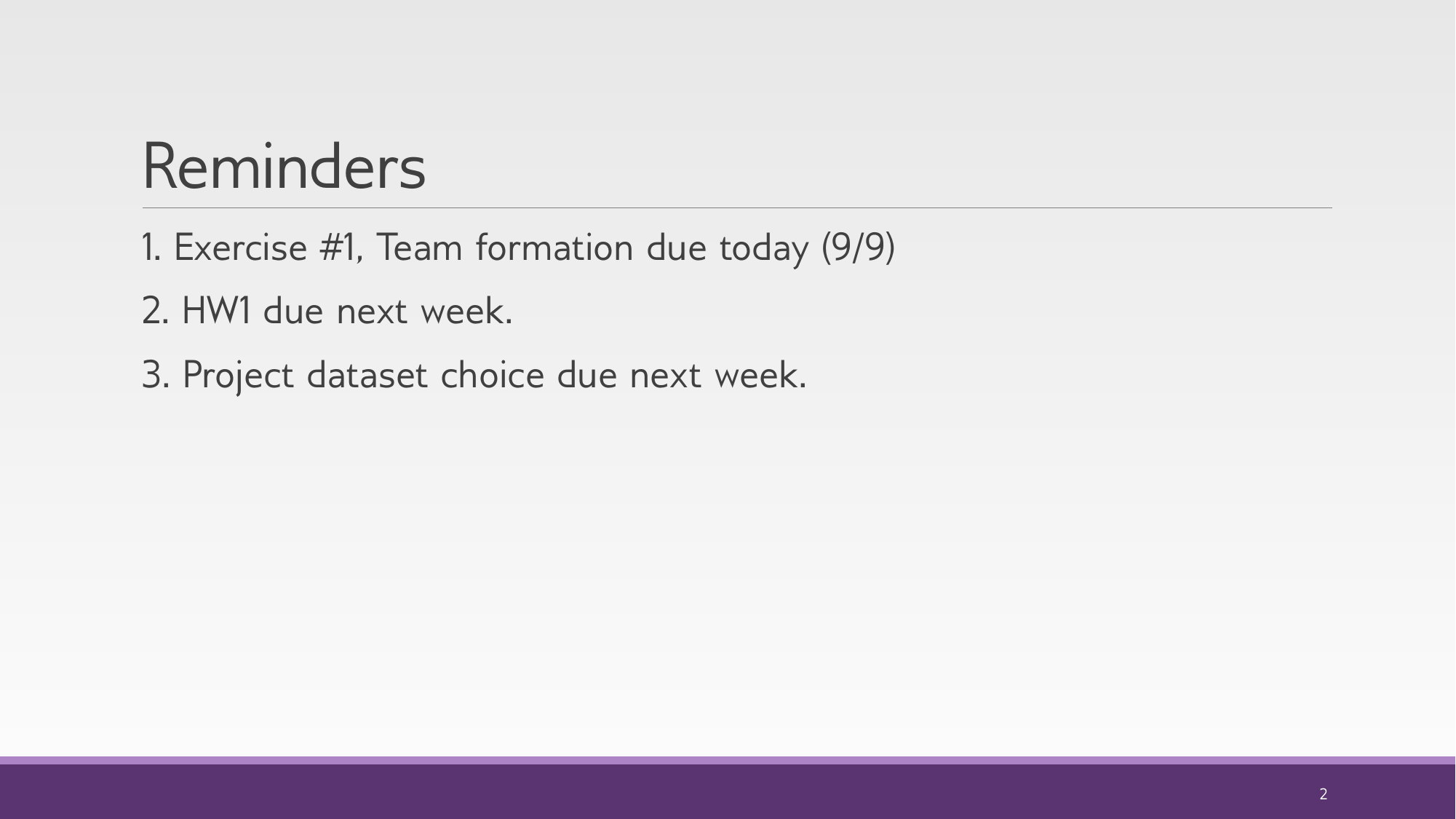

# Reminders
1. Exercise #1, Team formation due today (9/9)
2. HW1 due next week.
3. Project dataset choice due next week.
2